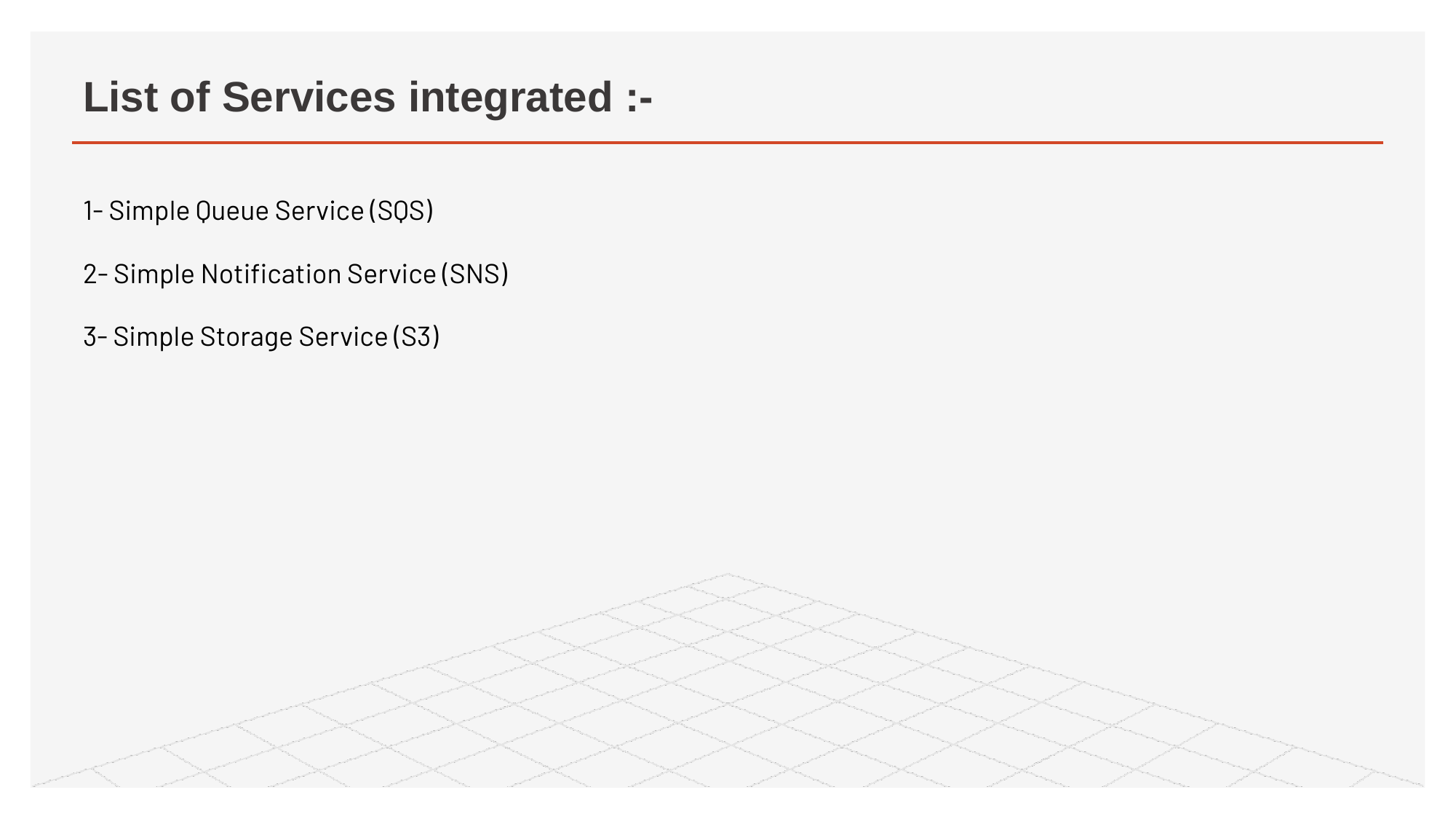

# List of Services integrated :-
1- Simple Queue Service (SQS)
2- Simple Notification Service (SNS)
3- Simple Storage Service (S3)